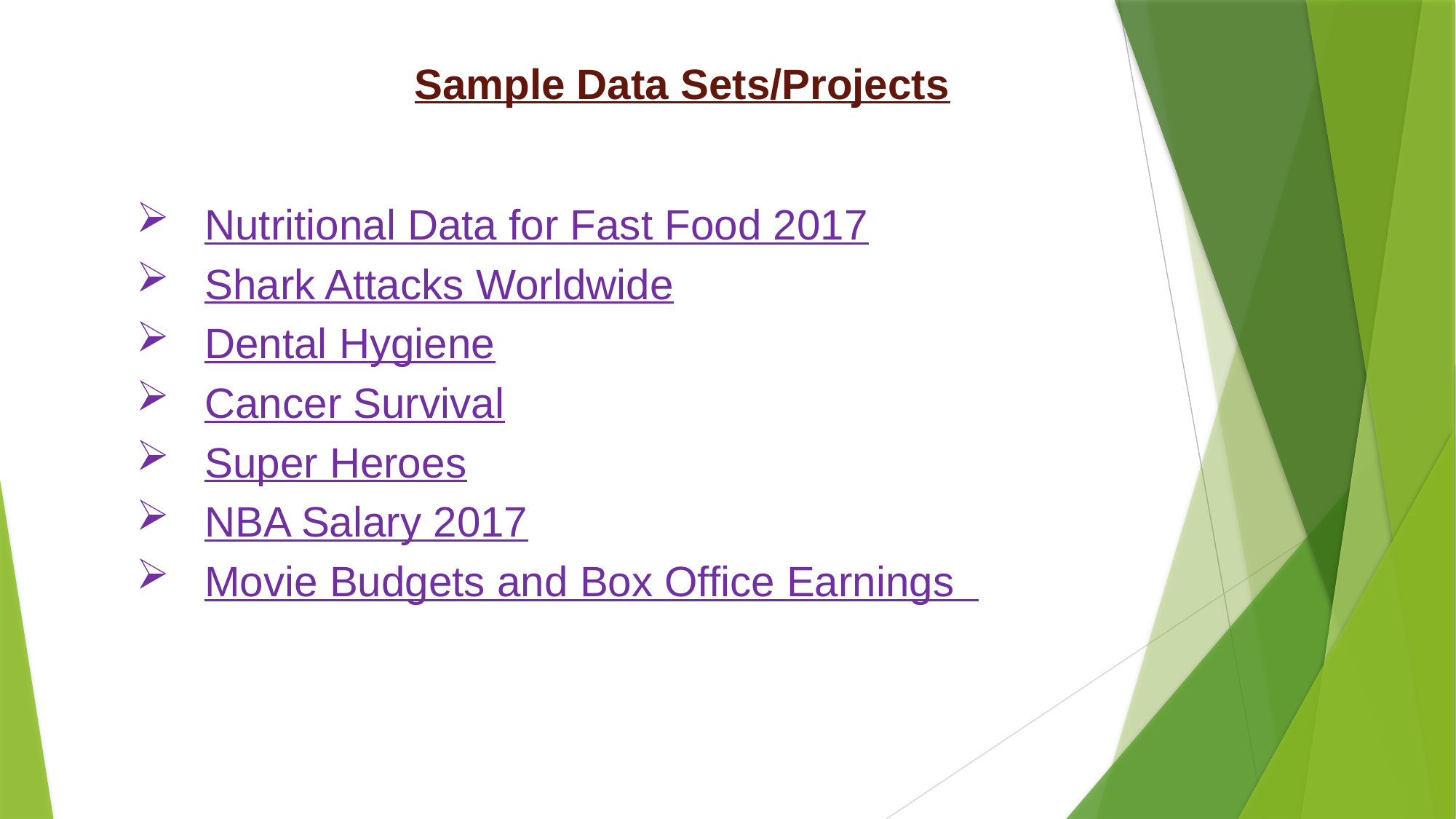

Sample Data Sets/Projects
Nutritional Data for Fast Food 2017
Shark Attacks Worldwide
Dental Hygiene
Cancer Survival
Super Heroes
NBA Salary 2017
Movie Budgets and Box Office Earnings